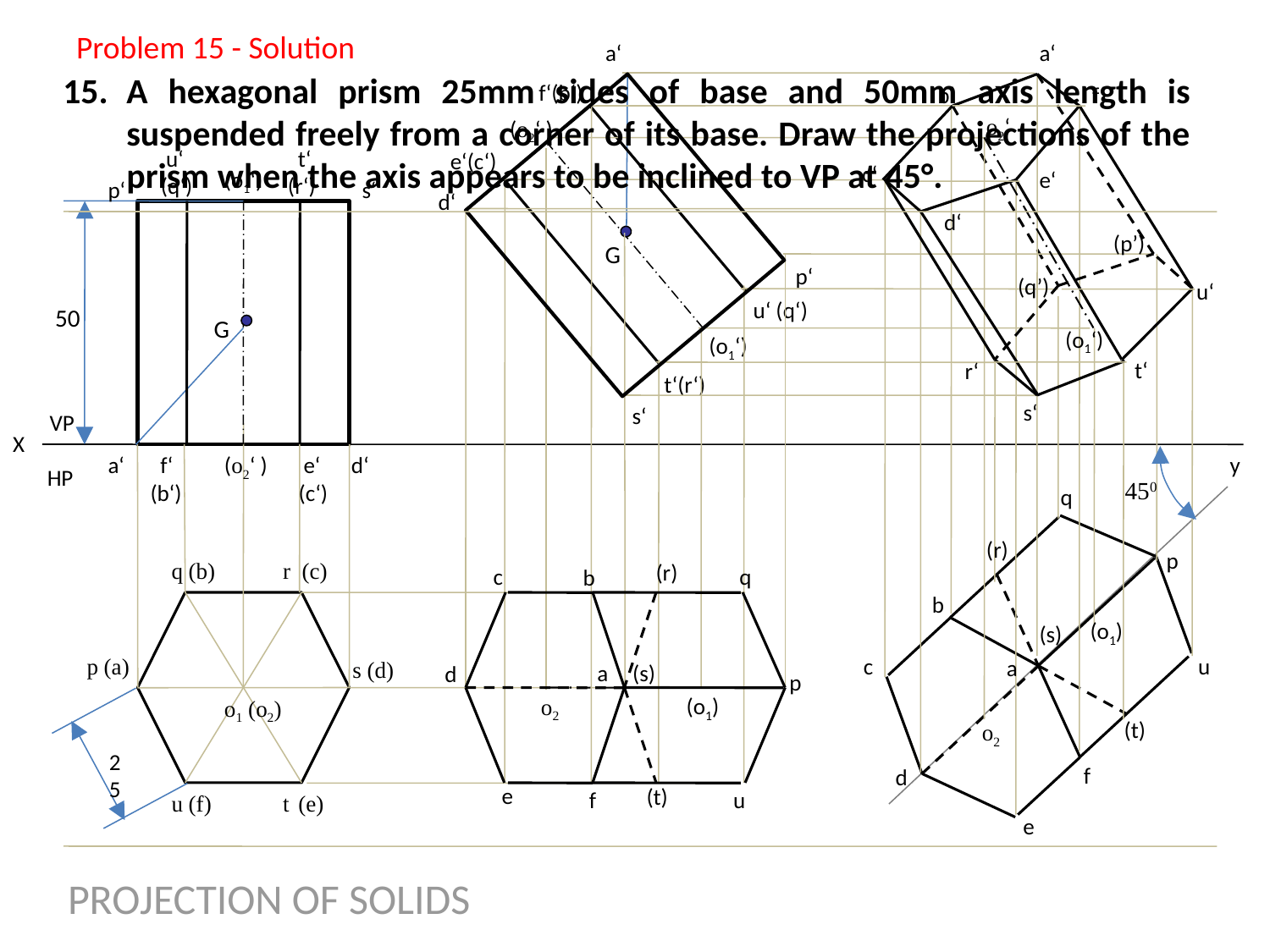

Problem 15 - Solution
a‘
a‘
A hexagonal prism 25mm sides of base and 50mm axis length is suspended freely from a corner of its base. Draw the projections of the prism when the axis appears to be inclined to VP at 45°.
 f‘(b‘)
b‘
f‘
o2‘
(o2‘ )

 u‘
(q‘)

  t‘
(r‘)

  e‘(c‘)
c‘
(o1‘)
e‘
p‘
s‘
d‘

d‘
(p’)

G
p‘
(q’)
u‘
u‘ (q‘)
50
G

(o1‘)
(o1‘)
t‘
r‘
  t‘(r‘)
s‘
s‘
 VP

 HP

X
a‘
  f‘
(b‘)

(o2‘ )
 e‘
(c‘)

d‘
y
450
q
(r)
p
q (b)

 r  (c)

(r)
c
q
b
b

(o1)
(s)
p (a)

u
c
a
  s (d)

a
(s)
d
p
(o1)
o2
o1 (o2)

(t)
25
o2
f
d
e
(t)
u
f
u (f)

 t  (e)

e
PROJECTION OF SOLIDS